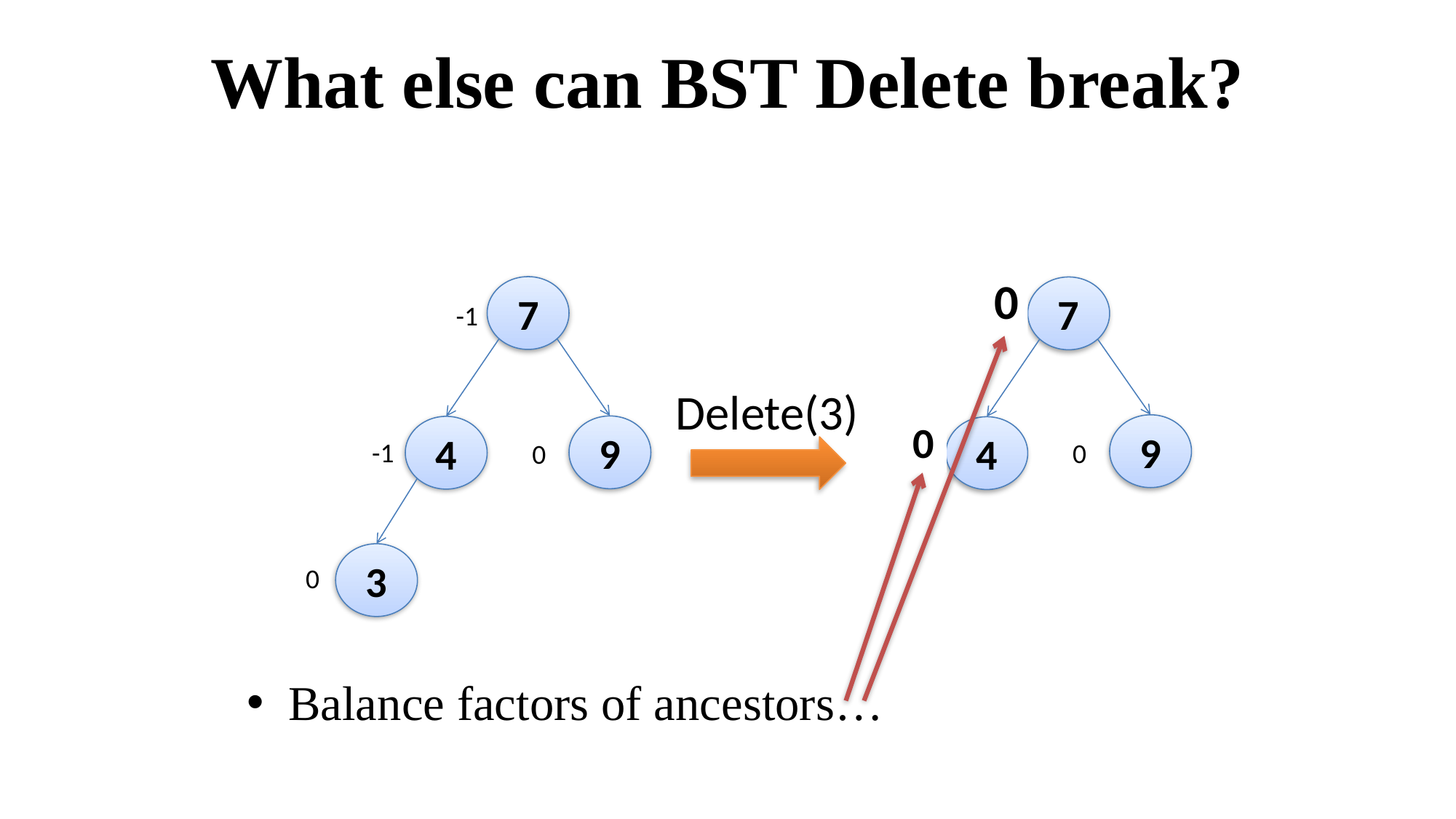

# What else can BST Delete break?

Balance factors of ancestors…
0
7
7
-1
-1
Delete(3)
0
9
9
4
4
-1
-1
0
0

3
0